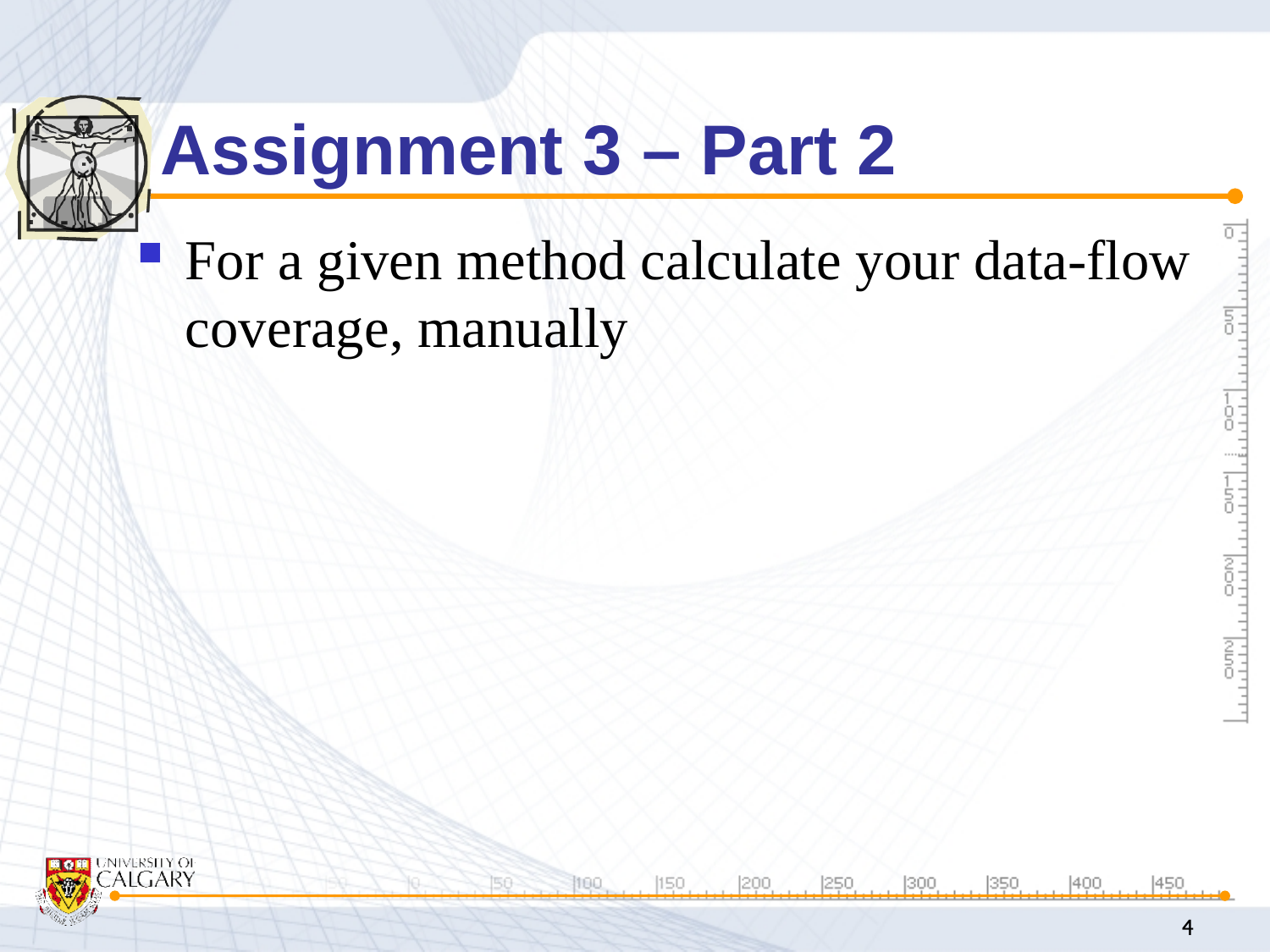

# Assignment 3 – Part 2
For a given method calculate your data-flow coverage, manually

4